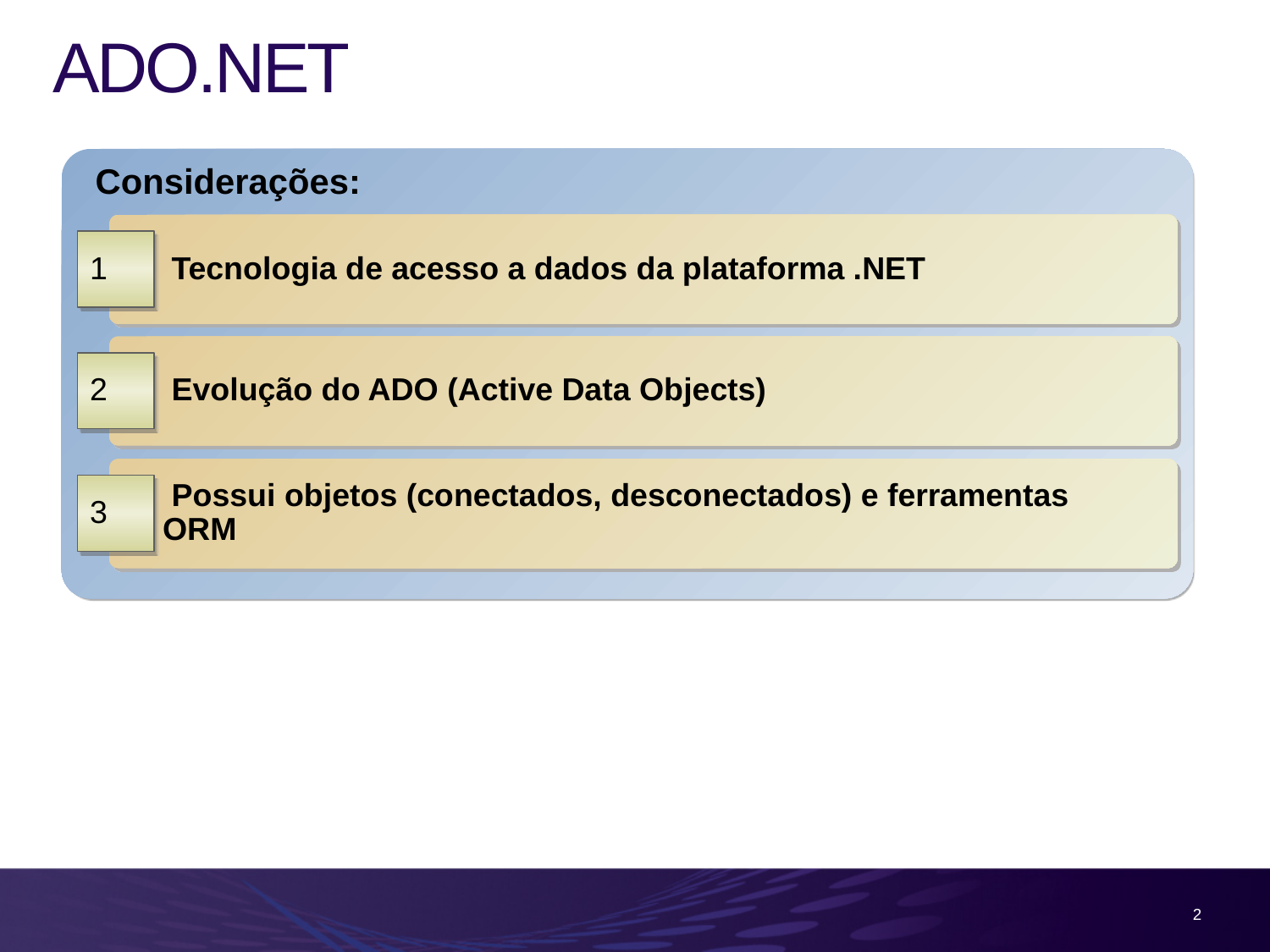

# ADO.NET
Considerações:

 Tecnologia de acesso a dados da plataforma .NET
1
 Evolução do ADO (Active Data Objects)
2
 Possui objetos (conectados, desconectados) e ferramentas ORM
3
2